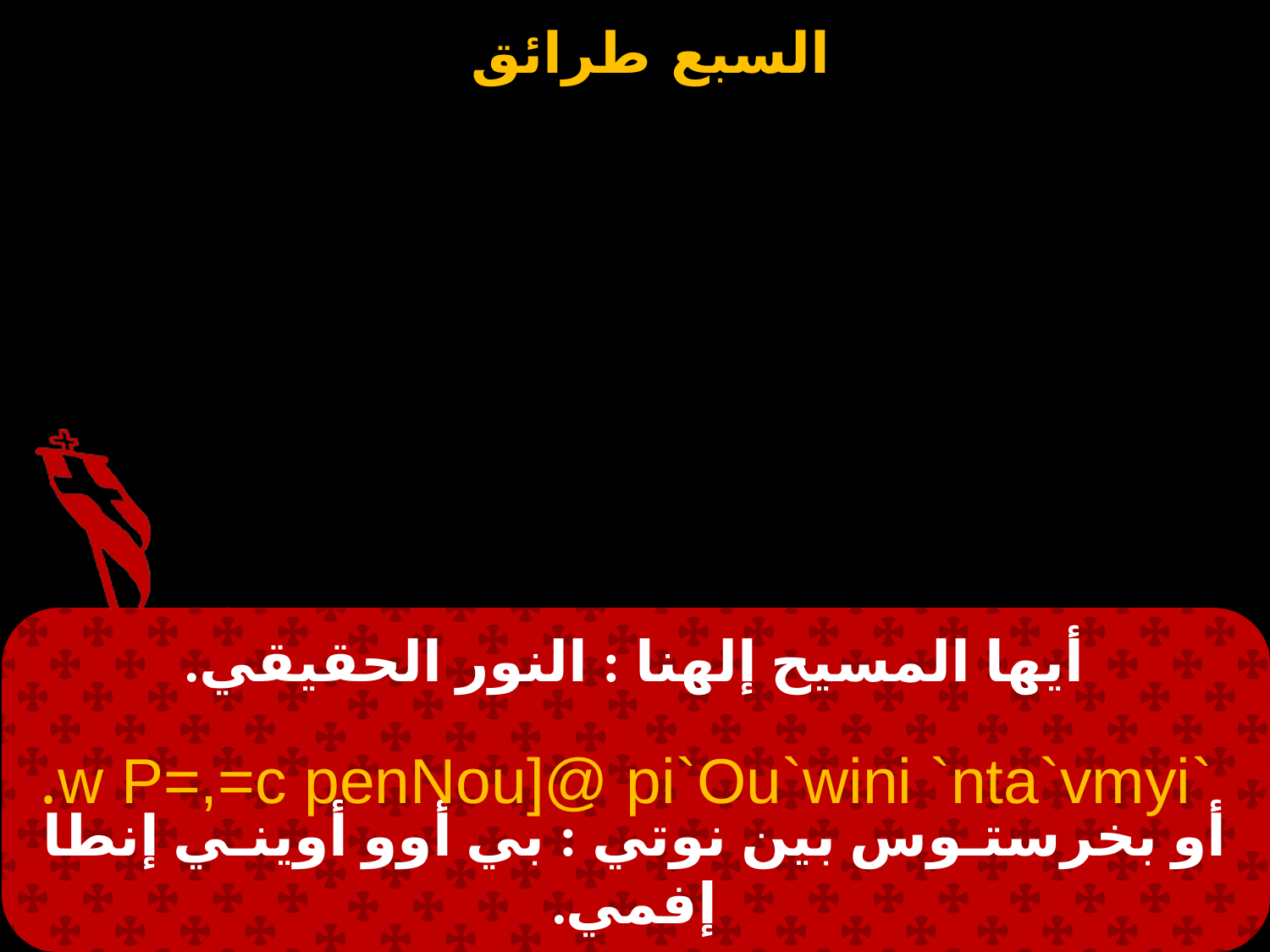

# أيها المسيح إلهنا : النور الحقيقي.
 `w P=,=c penNou]@ pi`Ou`wini `nta`vmyi.
أو بخرستـوس بين نوتي : بي أوو أوينـي إنطا إفمي.